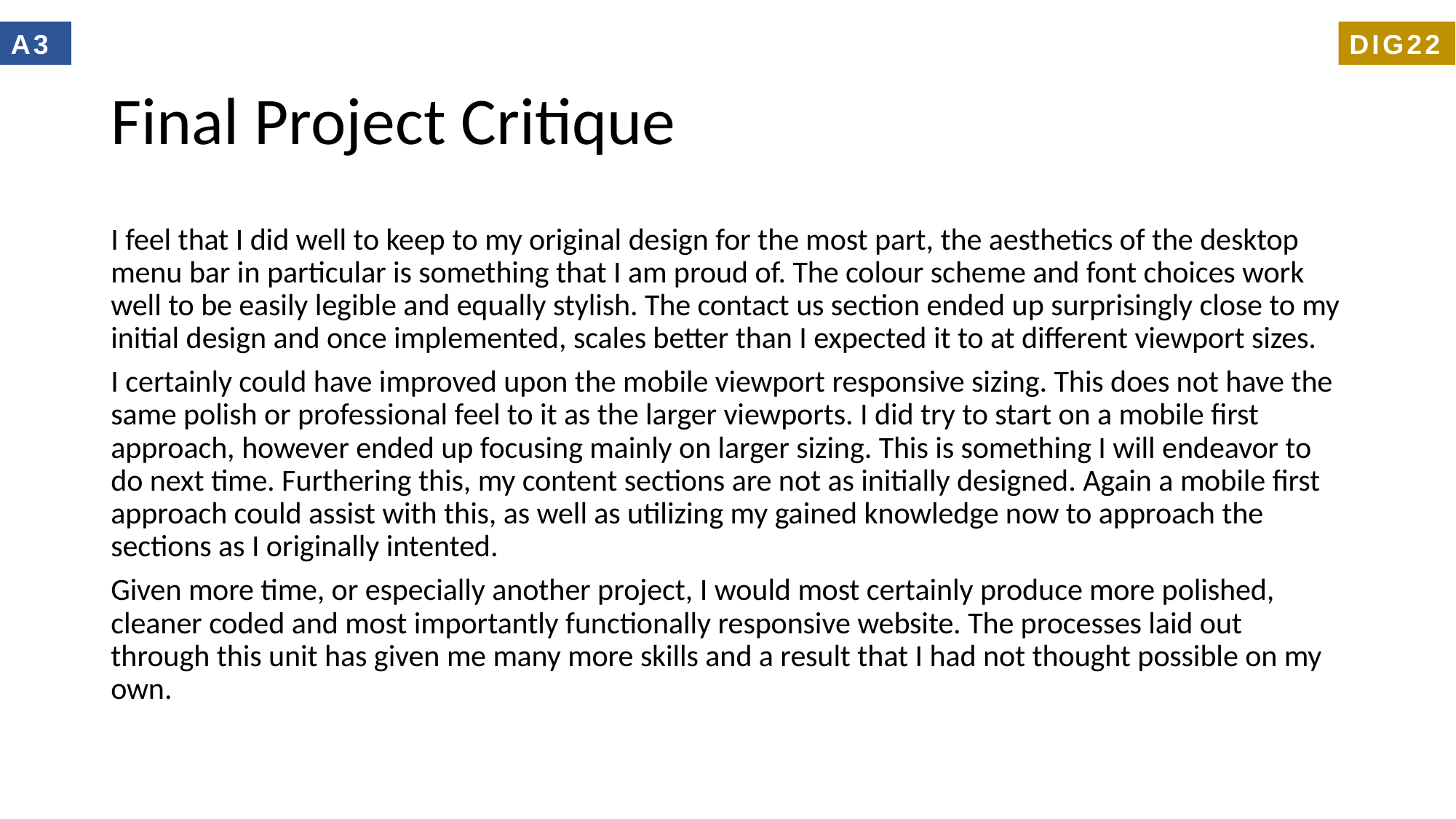

A3
DIG22
# Final Project Critique
I feel that I did well to keep to my original design for the most part, the aesthetics of the desktop menu bar in particular is something that I am proud of. The colour scheme and font choices work well to be easily legible and equally stylish. The contact us section ended up surprisingly close to my initial design and once implemented, scales better than I expected it to at different viewport sizes.
I certainly could have improved upon the mobile viewport responsive sizing. This does not have the same polish or professional feel to it as the larger viewports. I did try to start on a mobile first approach, however ended up focusing mainly on larger sizing. This is something I will endeavor to do next time. Furthering this, my content sections are not as initially designed. Again a mobile first approach could assist with this, as well as utilizing my gained knowledge now to approach the sections as I originally intented.
Given more time, or especially another project, I would most certainly produce more polished, cleaner coded and most importantly functionally responsive website. The processes laid out through this unit has given me many more skills and a result that I had not thought possible on my own.